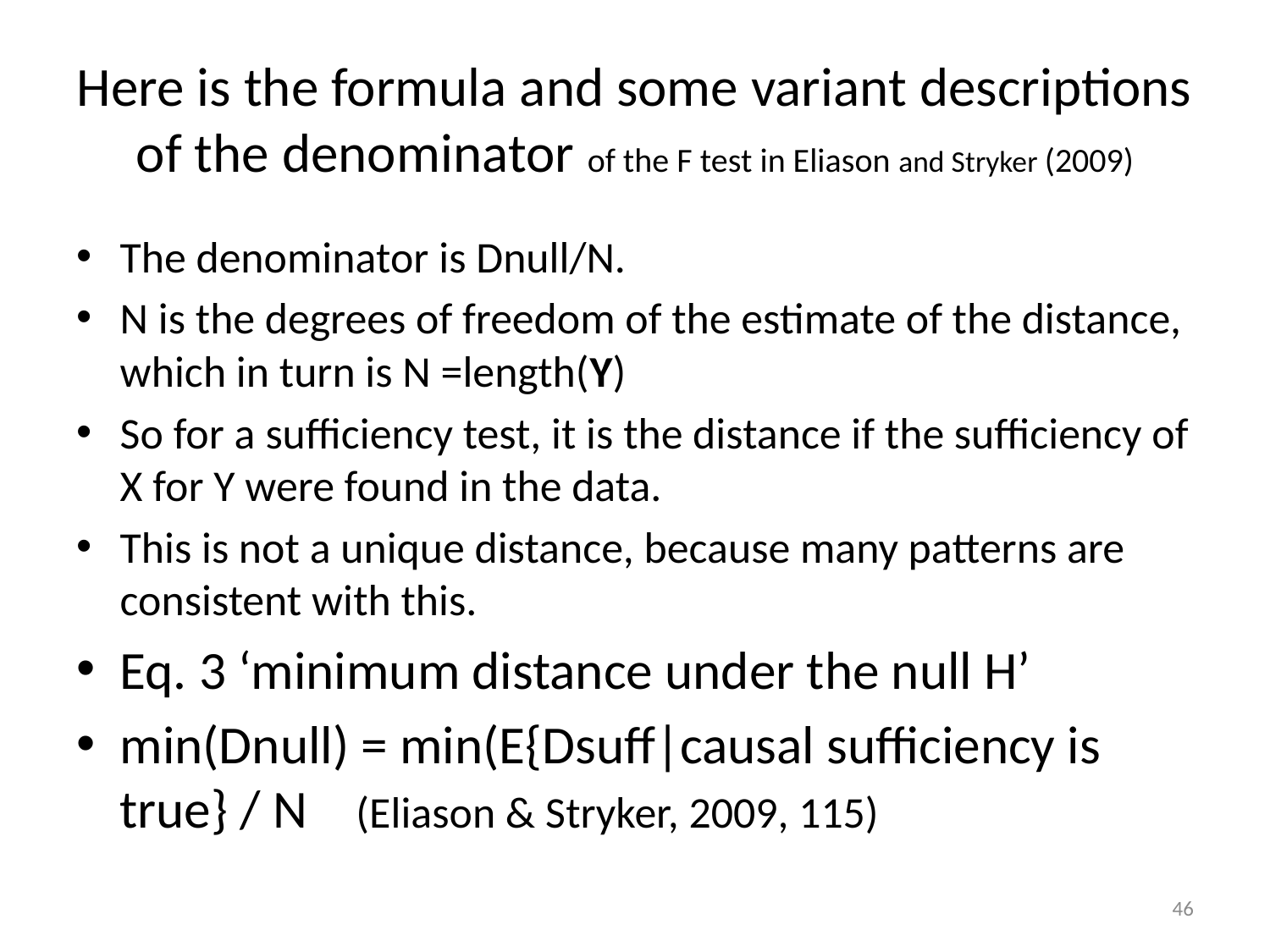

# Here is the formula and some variant descriptions of the denominator of the F test in Eliason and Stryker (2009)
The denominator is Dnull/N.
N is the degrees of freedom of the estimate of the distance, which in turn is N =length(Y)
So for a sufficiency test, it is the distance if the sufficiency of X for Y were found in the data.
This is not a unique distance, because many patterns are consistent with this.
Eq. 3 ‘minimum distance under the null H’
min(Dnull) = min(E{Dsuff|causal sufficiency is true} / N    (Eliason & Stryker, 2009, 115)
46